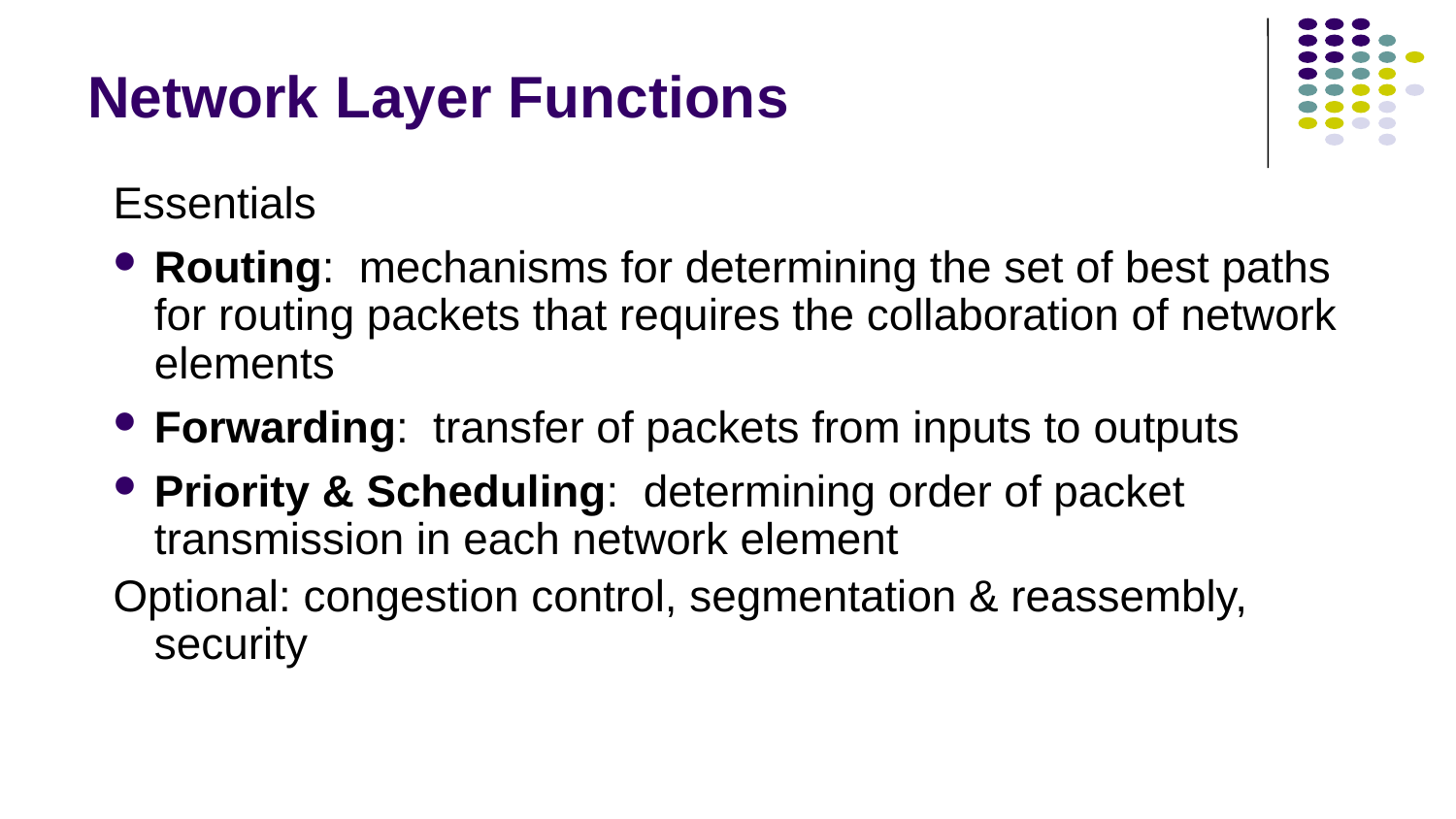

# Network Layer Functions
Essentials
Routing:  mechanisms for determining the set of best paths for routing packets that requires the collaboration of network elements
Forwarding:  transfer of packets from inputs to outputs
Priority & Scheduling:  determining order of packet transmission in each network element
Optional: congestion control, segmentation & reassembly, security